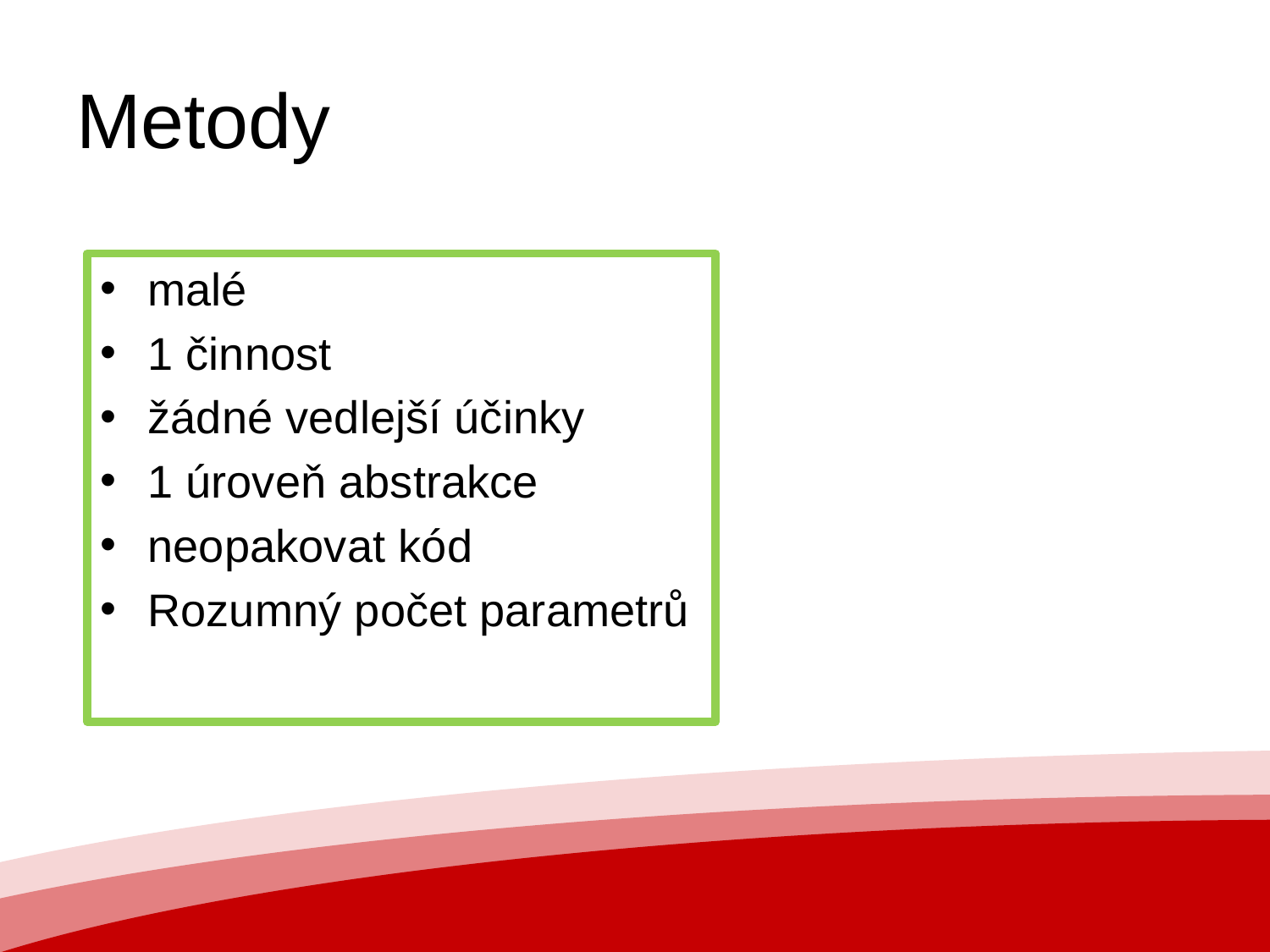

# Metody
malé
1 činnost
žádné vedlejší účinky
1 úroveň abstrakce
neopakovat kód
Rozumný počet parametrů